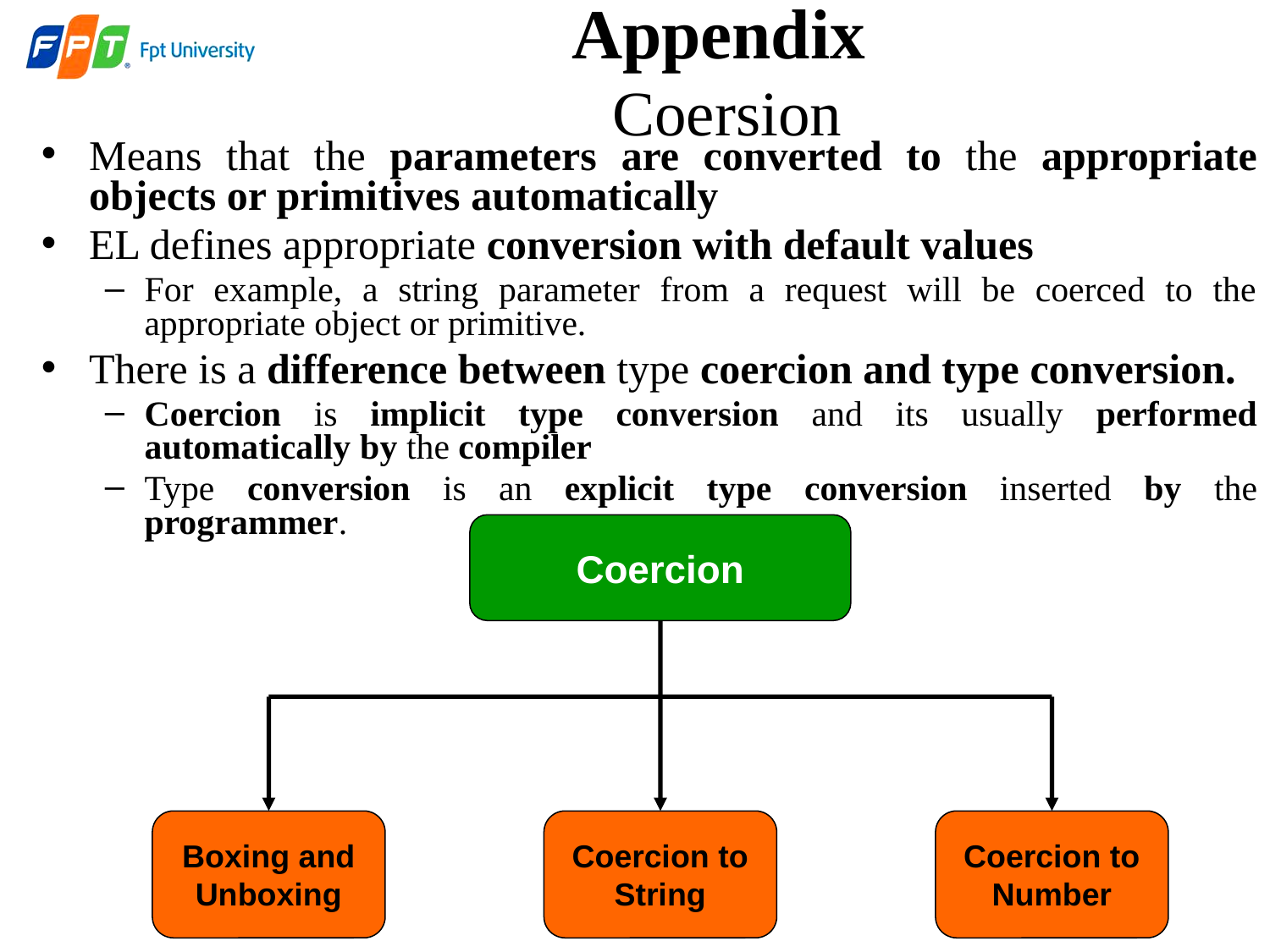

Appendix
Coersion
Means that the parameters are converted to the appropriate objects or primitives automatically
EL defines appropriate conversion with default values
For example, a string parameter from a request will be coerced to the appropriate object or primitive.
There is a difference between type coercion and type conversion.
Coercion is implicit type conversion and its usually performed automatically by the compiler
Type conversion is an explicit type conversion inserted by the programmer.
Coercion

Boxing and Unboxing
Coercion to String
Coercion to Number